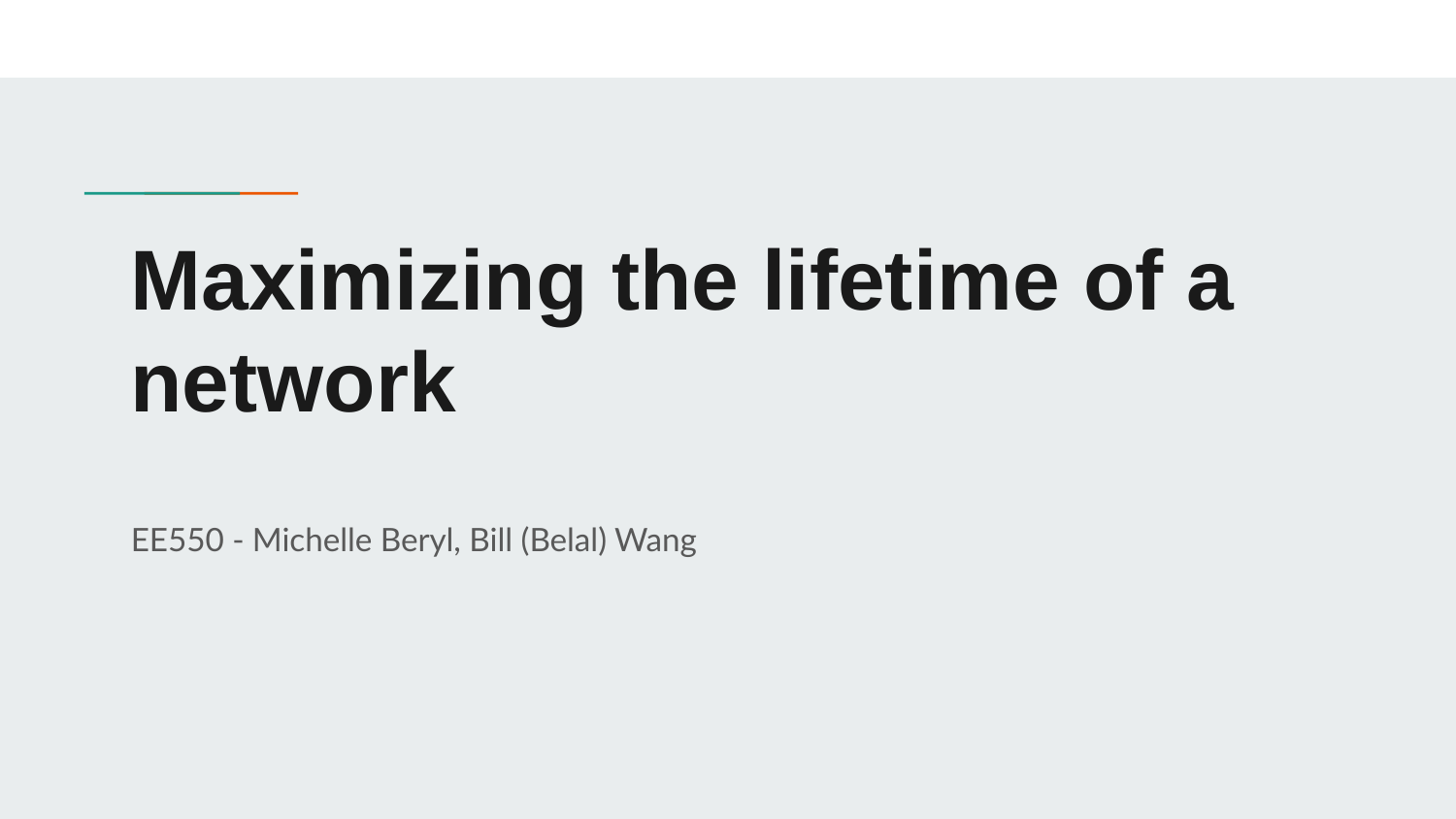

# Maximizing the lifetime of a network
EE550 - Michelle Beryl, Bill (Belal) Wang